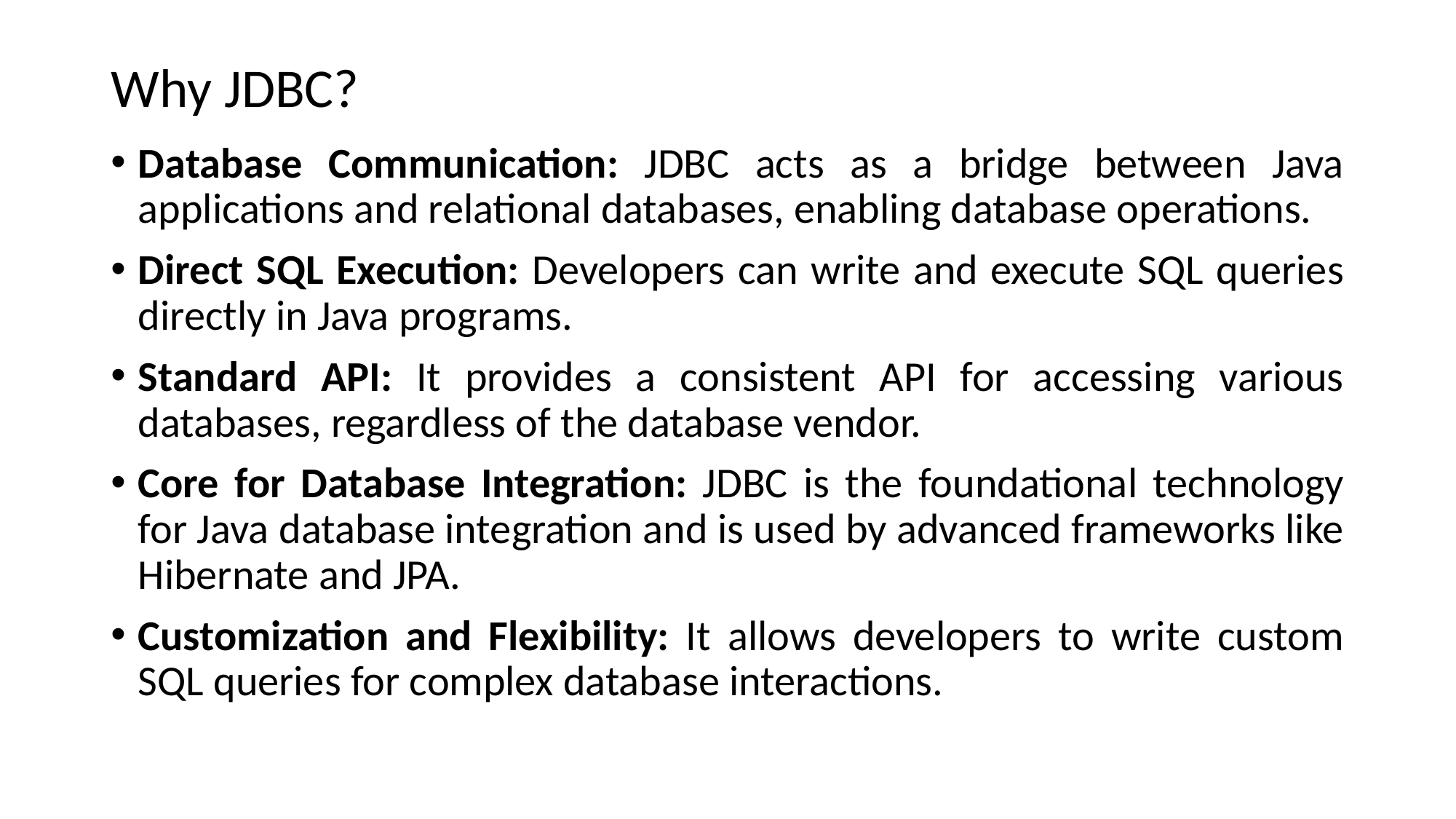

# Why JDBC?
Database Communication: JDBC acts as a bridge between Java applications and relational databases, enabling database operations.
Direct SQL Execution: Developers can write and execute SQL queries directly in Java programs.
Standard API: It provides a consistent API for accessing various databases, regardless of the database vendor.
Core for Database Integration: JDBC is the foundational technology for Java database integration and is used by advanced frameworks like Hibernate and JPA.
Customization and Flexibility: It allows developers to write custom SQL queries for complex database interactions.